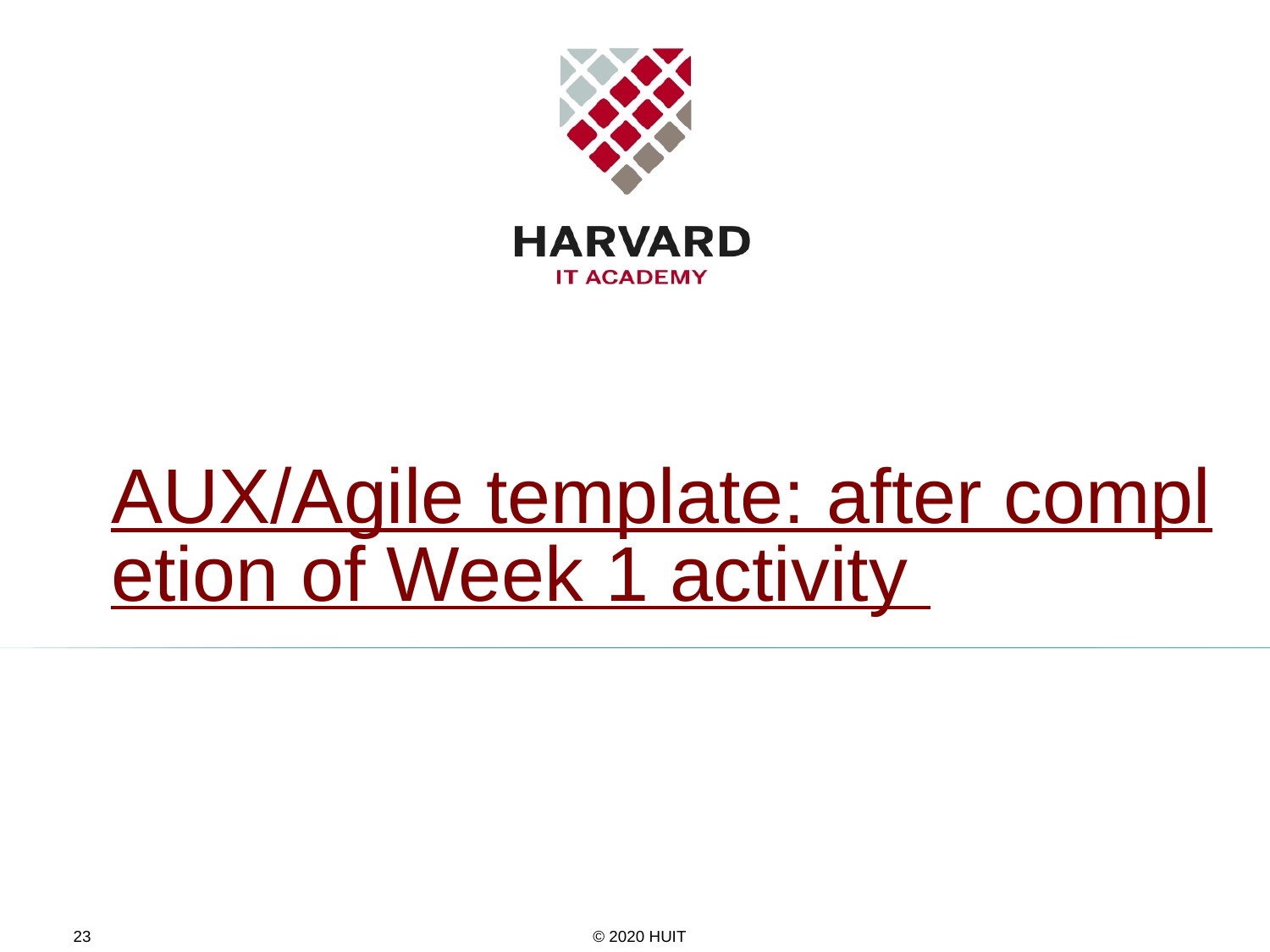

# AUX/Agile template: after completion of Week 1 activity
© 2020 HUIT
23